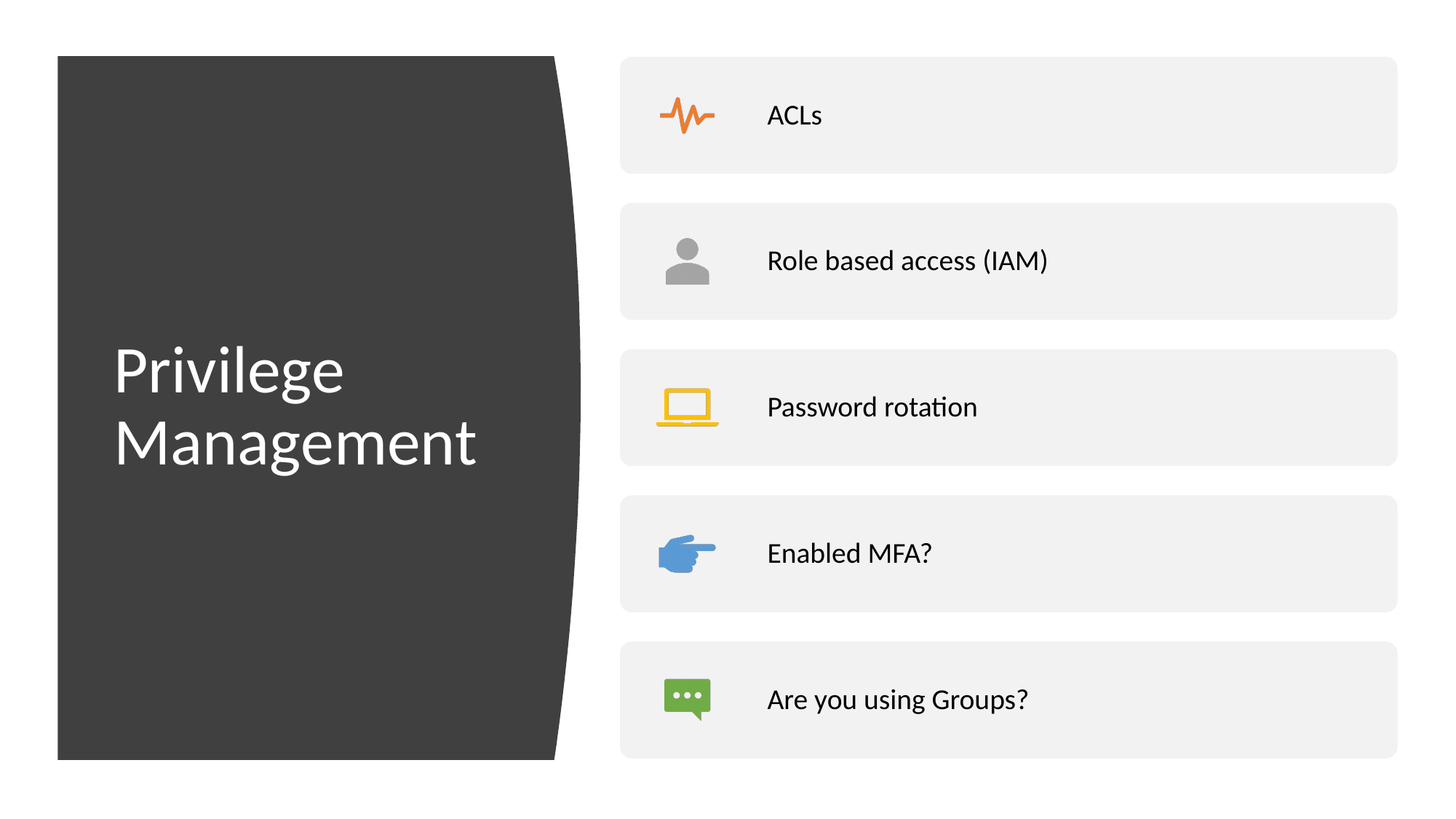

ACLs
Role based access (IAM)
Password rotation
Enabled MFA?
Are you using Groups?

# Privilege Management